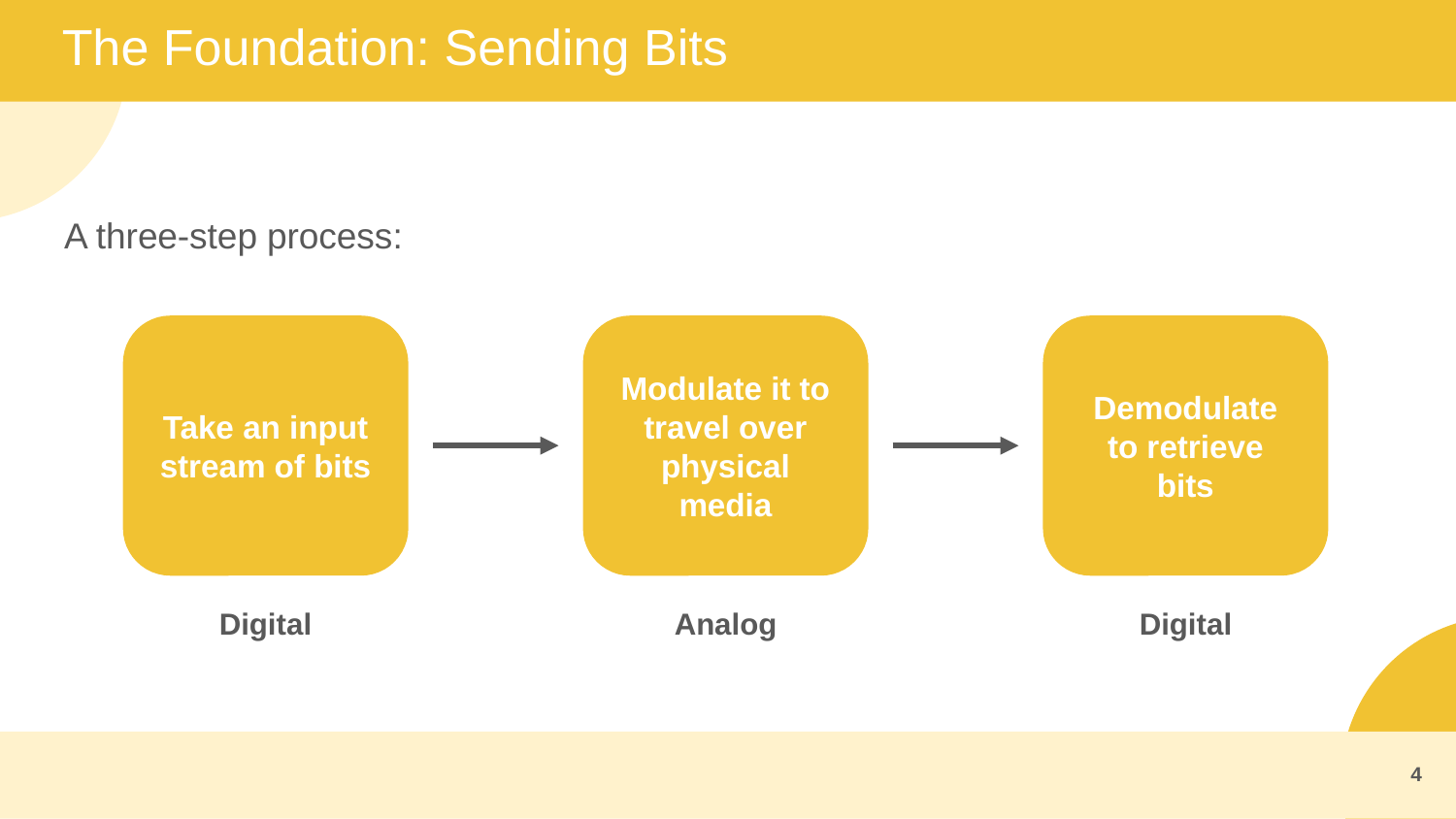

# The Foundation: Sending Bits
A three-step process:
Take an input stream of bits
Modulate it to travel over physical media
Demodulate to retrieve bits
Digital
Analog
Digital
4